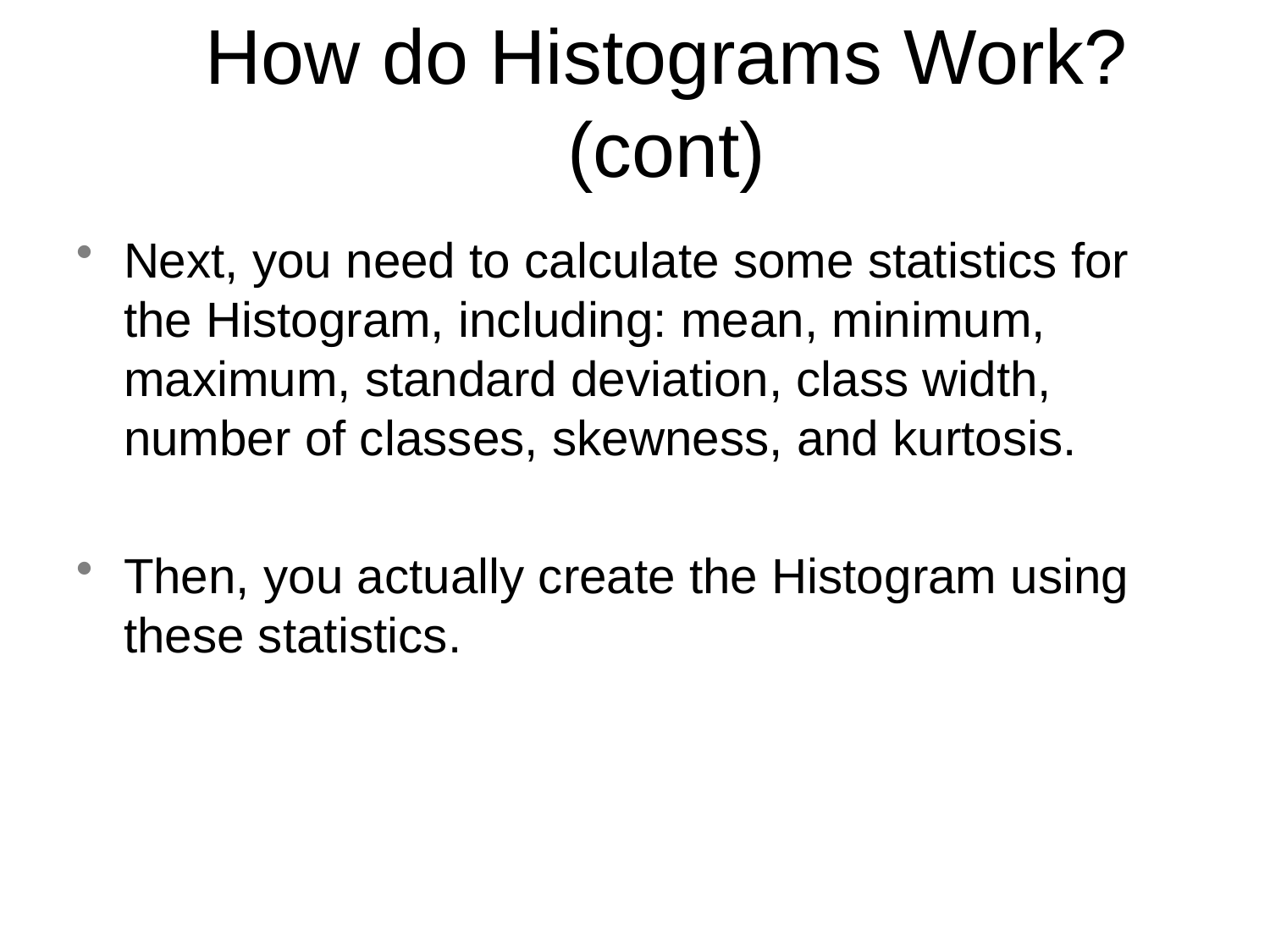

# How do Histograms Work? (cont)
Next, you need to calculate some statistics for the Histogram, including: mean, minimum, maximum, standard deviation, class width, number of classes, skewness, and kurtosis.

Then, you actually create the Histogram using these statistics.